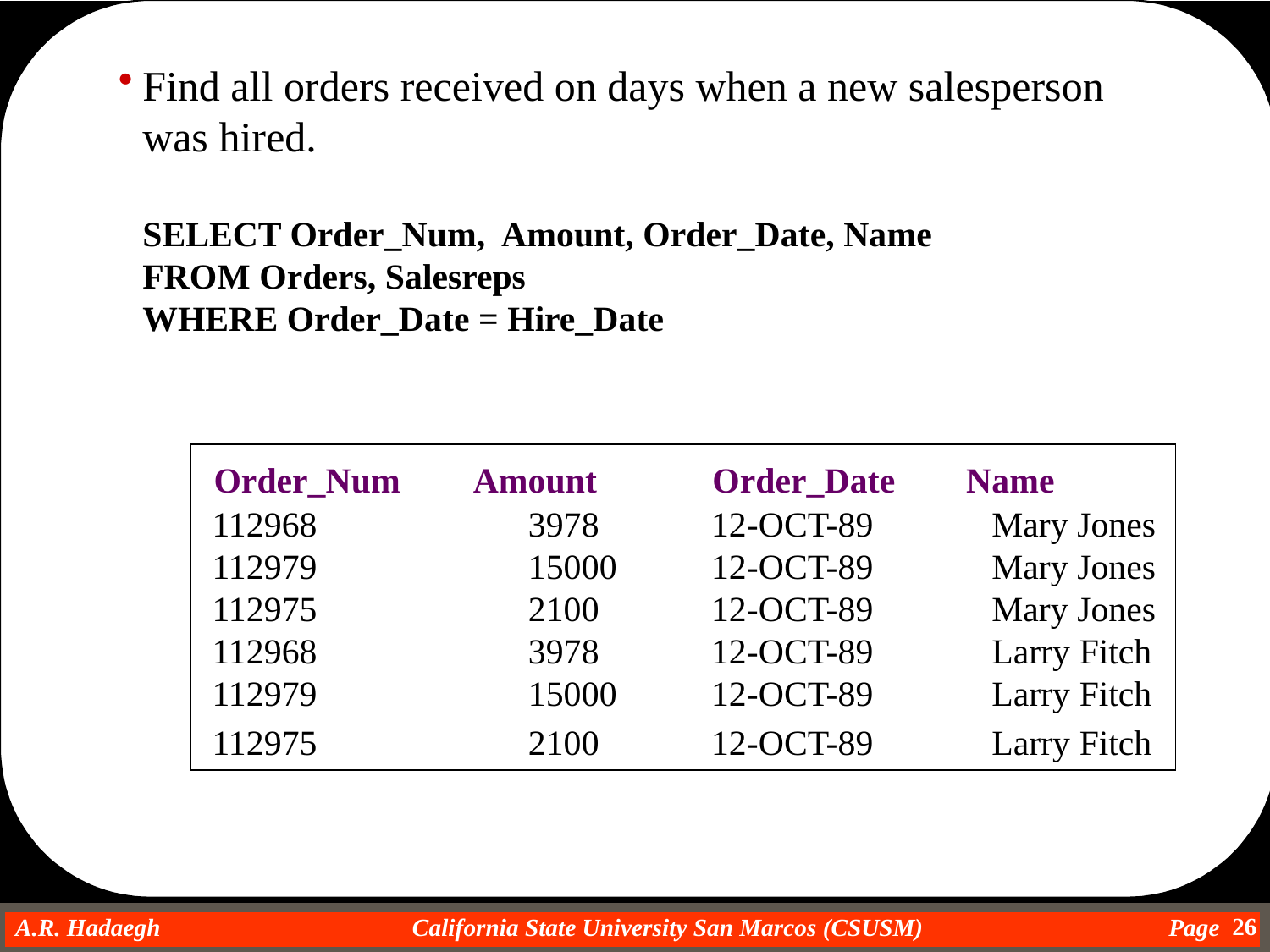

Find all orders received on days when a new salesperson was hired.

SELECT Order_Num,  Amount, Order_Date, Name
FROM Orders, Salesreps
WHERE Order_Date = Hire_Date
 Order_Num     	  Amount             Order_Date        Name
 112968       	        3978 	12-OCT-89 	   Mary Jones
 112979      	        15000 	12-OCT-89 	   Mary Jones
 112975       	        2100 	12-OCT-89  	   Mary Jones
 112968       	        3978 	12-OCT-89 	   Larry Fitch
 112979      	        15000 	12-OCT-89 	   Larry Fitch
 112975       	        2100 	12-OCT-89 	   Larry Fitch
26